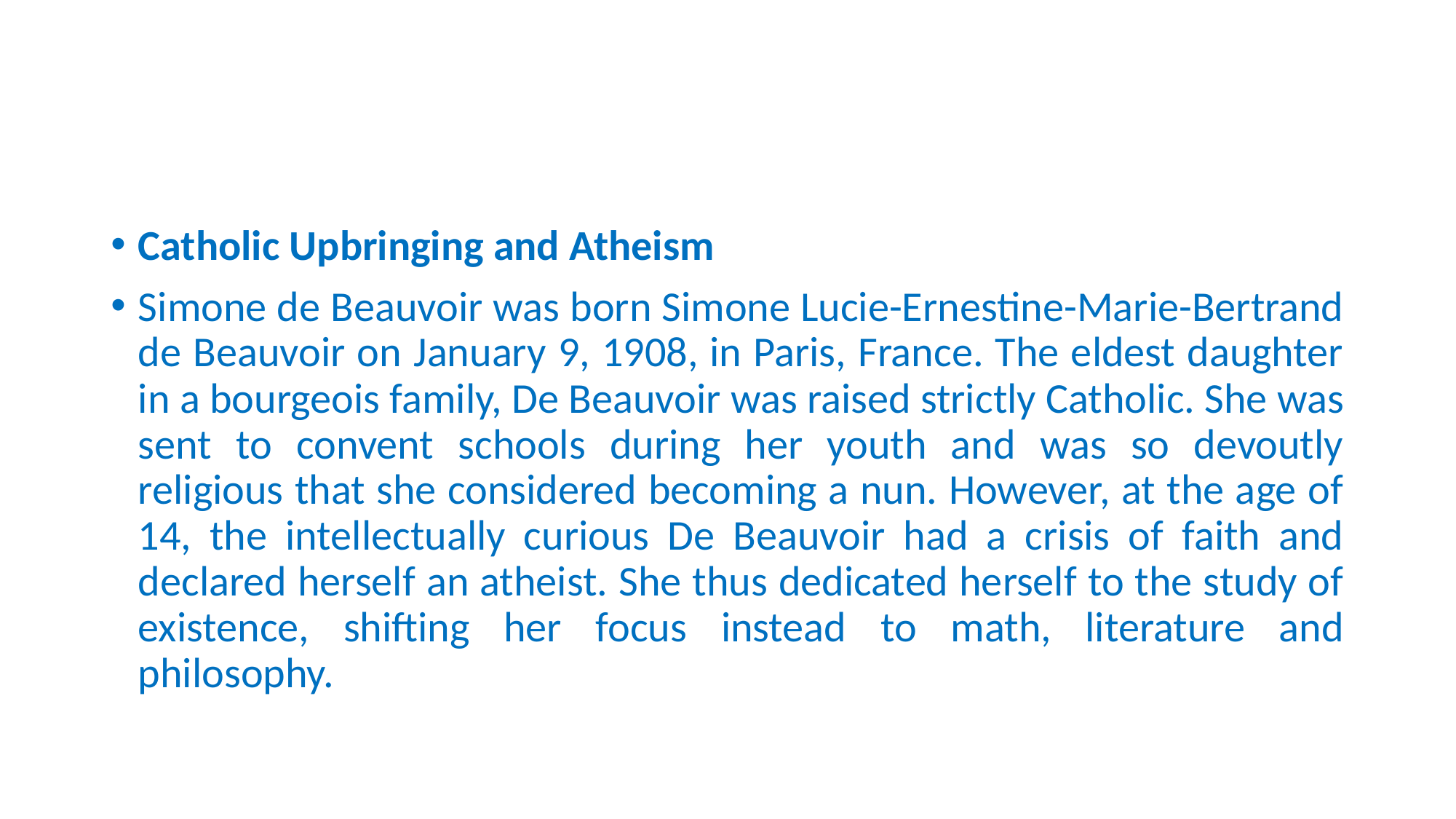

Catholic Upbringing and Atheism
Simone de Beauvoir was born Simone Lucie-Ernestine-Marie-Bertrand de Beauvoir on January 9, 1908, in Paris, France. The eldest daughter in a bourgeois family, De Beauvoir was raised strictly Catholic. She was sent to convent schools during her youth and was so devoutly religious that she considered becoming a nun. However, at the age of 14, the intellectually curious De Beauvoir had a crisis of faith and declared herself an atheist. She thus dedicated herself to the study of existence, shifting her focus instead to math, literature and philosophy.